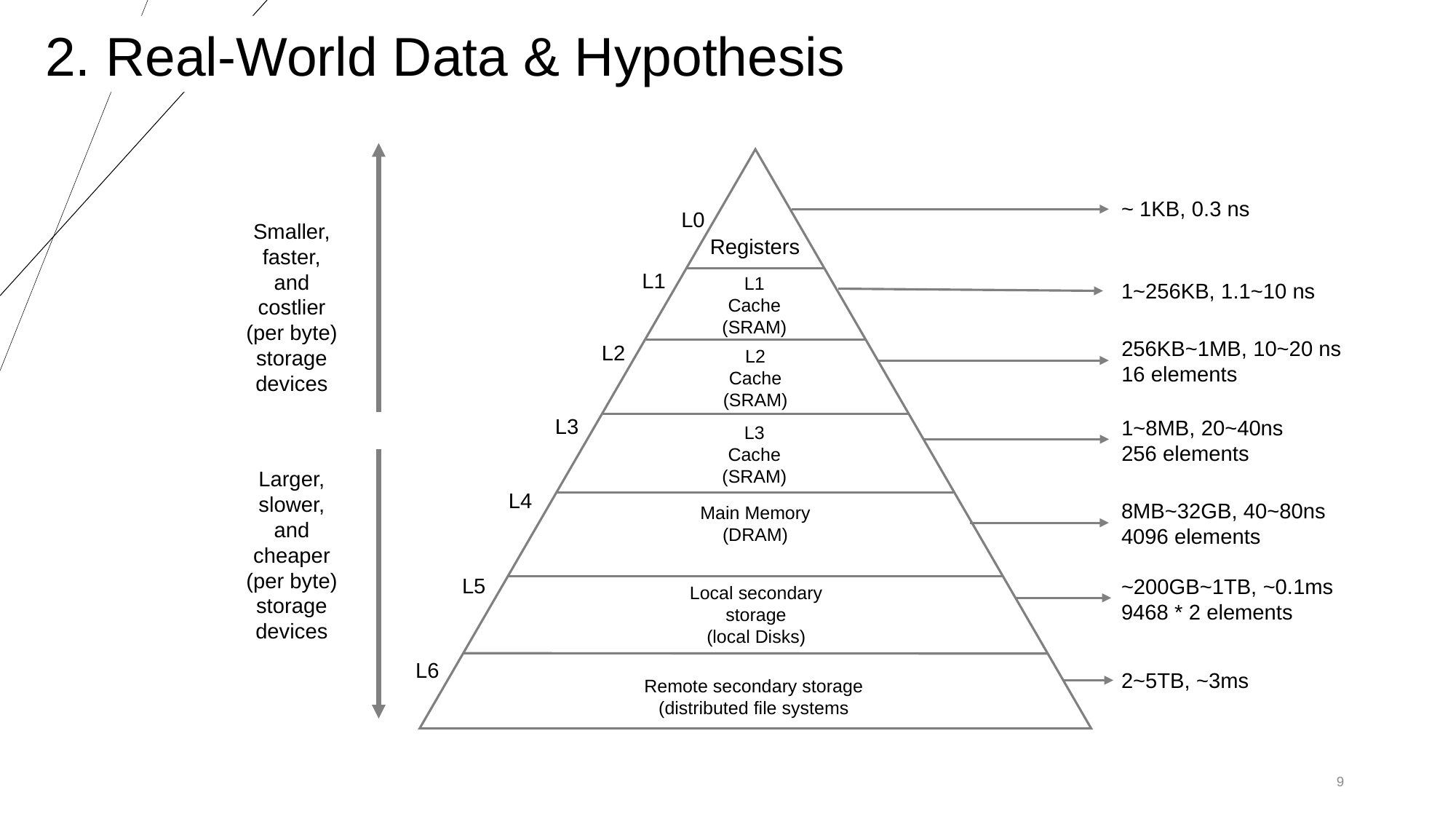

2. Real-World Data & Hypothesis

~ 1KB, 0.3 ns
L0
Smaller,
faster,
and
costlier
(per byte)
storage
devices
Registers
L1
L1 Cache
(SRAM)
1~256KB, 1.1~10 ns
256KB~1MB, 10~20 ns
16 elements
L2

L2 Cache
(SRAM)
L3
1~8MB, 20~40ns
256 elements
L3 Cache
(SRAM)
Larger,
slower,
and
cheaper
(per byte)
storage
devices
L4
8MB~32GB, 40~80ns
4096 elements
Main Memory
(DRAM)
L5
~200GB~1TB, ~0.1ms
9468 * 2 elements
Local secondary storage
(local Disks)
L6
2~5TB, ~3ms
Remote secondary storage
(distributed file systems
9